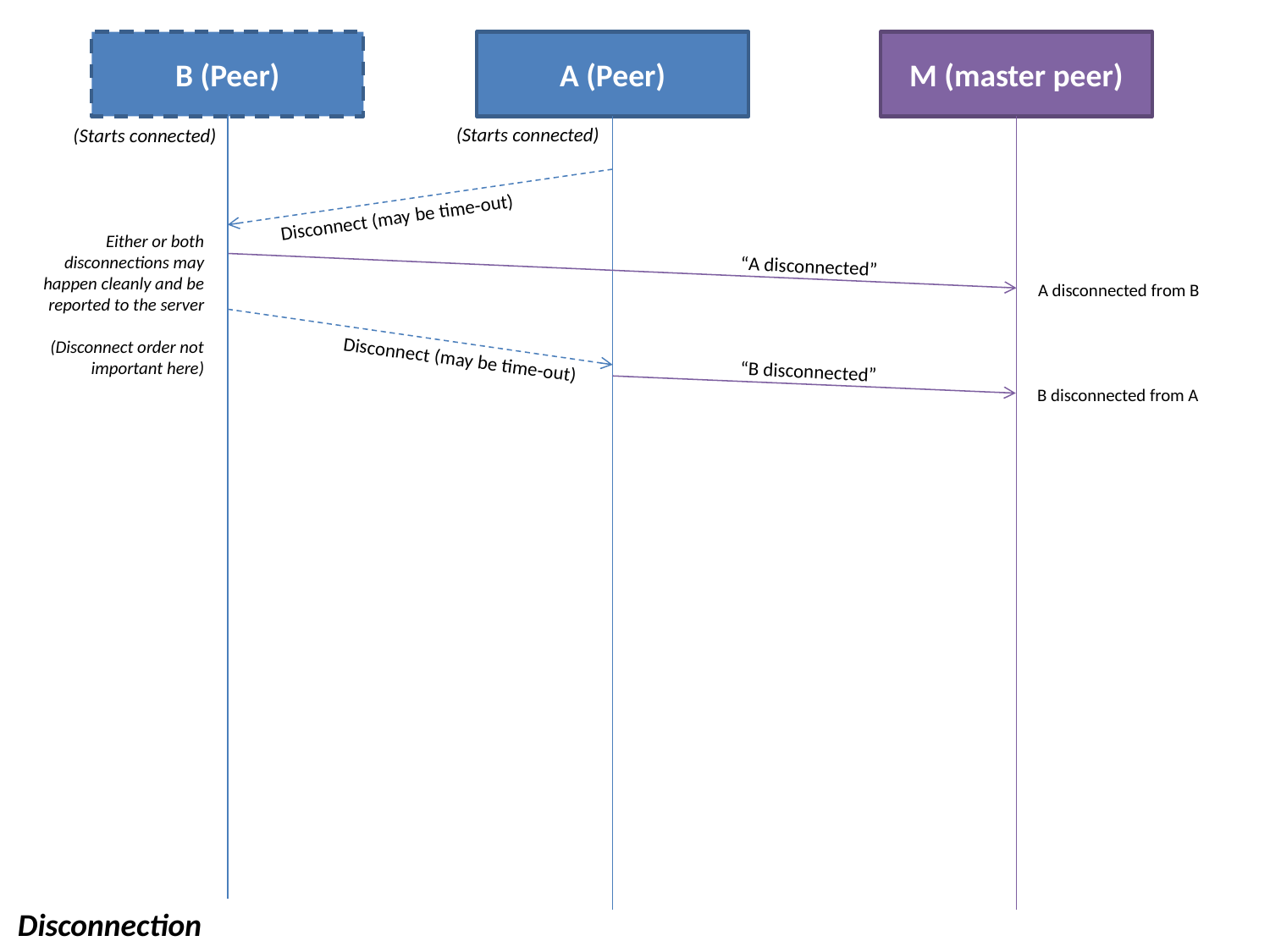

B (Peer)
A (Peer)
M (master peer)
(Starts connected)
(Starts connected)
Disconnect (may be time-out)
Either or both disconnections may happen cleanly and be reported to the server

(Disconnect order not important here)
“A disconnected”
A disconnected from B
Disconnect (may be time-out)
“B disconnected”
B disconnected from A
Disconnection